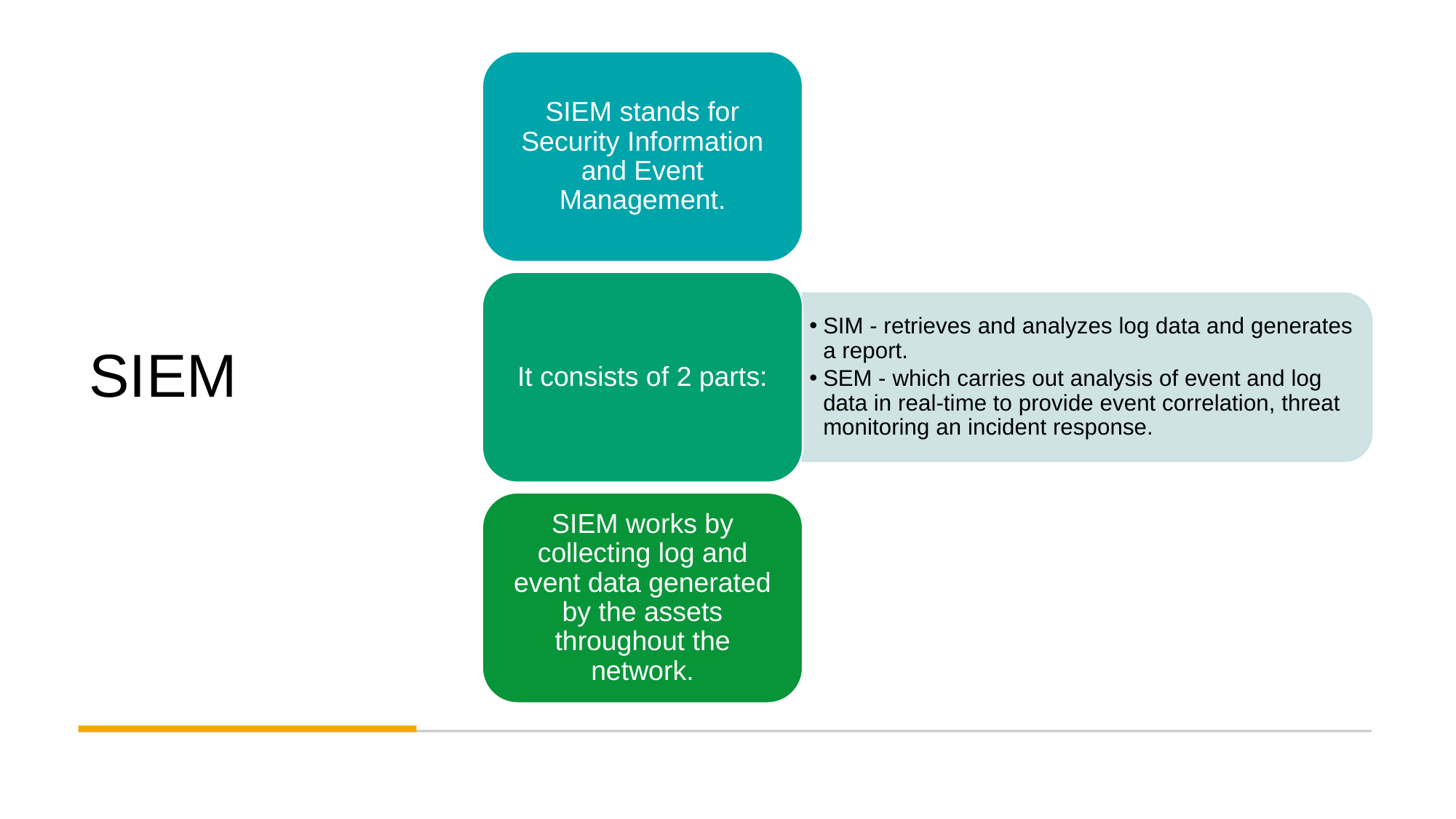

# SIEM

SIEM stands for Security Information and Event Management.

It consists of 2 parts:
SIM - retrieves and analyzes log data and generates a report.
SEM - which carries out analysis of event and log data in real-time to provide event correlation, threat monitoring an incident response.

SIEM works by collecting log and event data generated by the assets throughout the network.